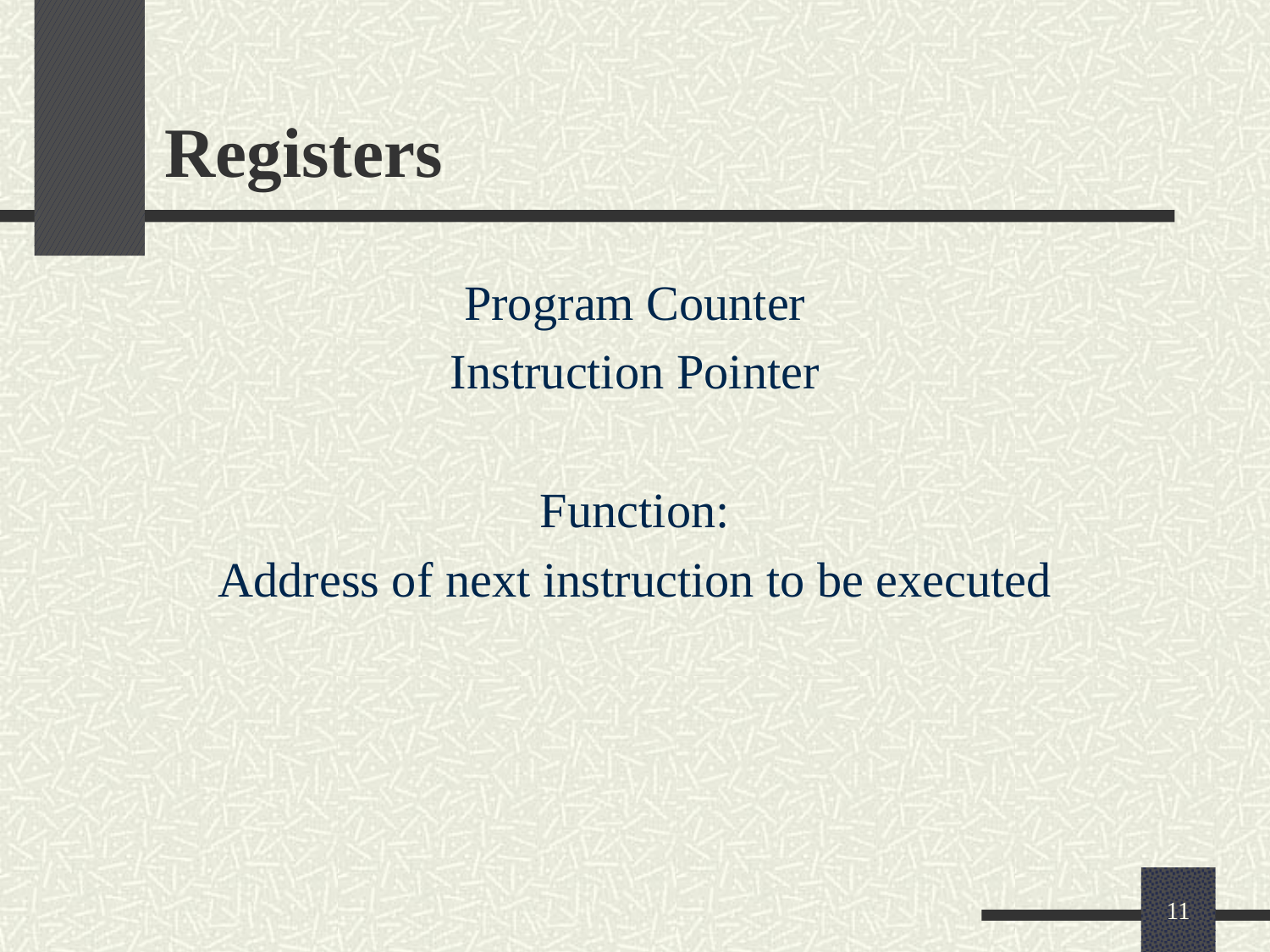

# Registers
Program Counter
Instruction Pointer

Function:
Address of next instruction to be executed
11